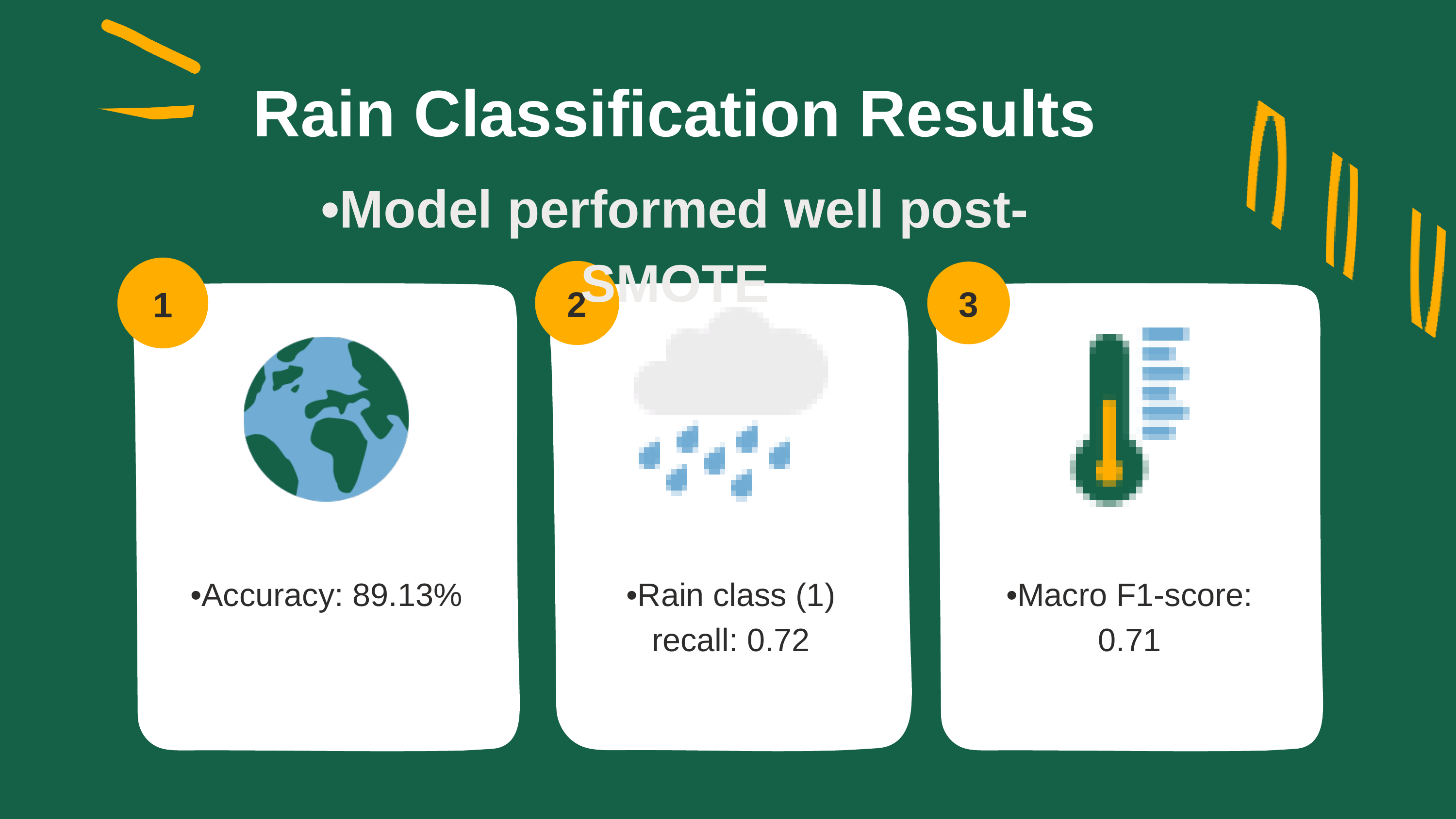

Rain Classification Results
•Model performed well post-SMOTE

1

2

3

•Accuracy: 89.13%
•Rain class (1) recall: 0.72
•Macro F1-score: 0.71